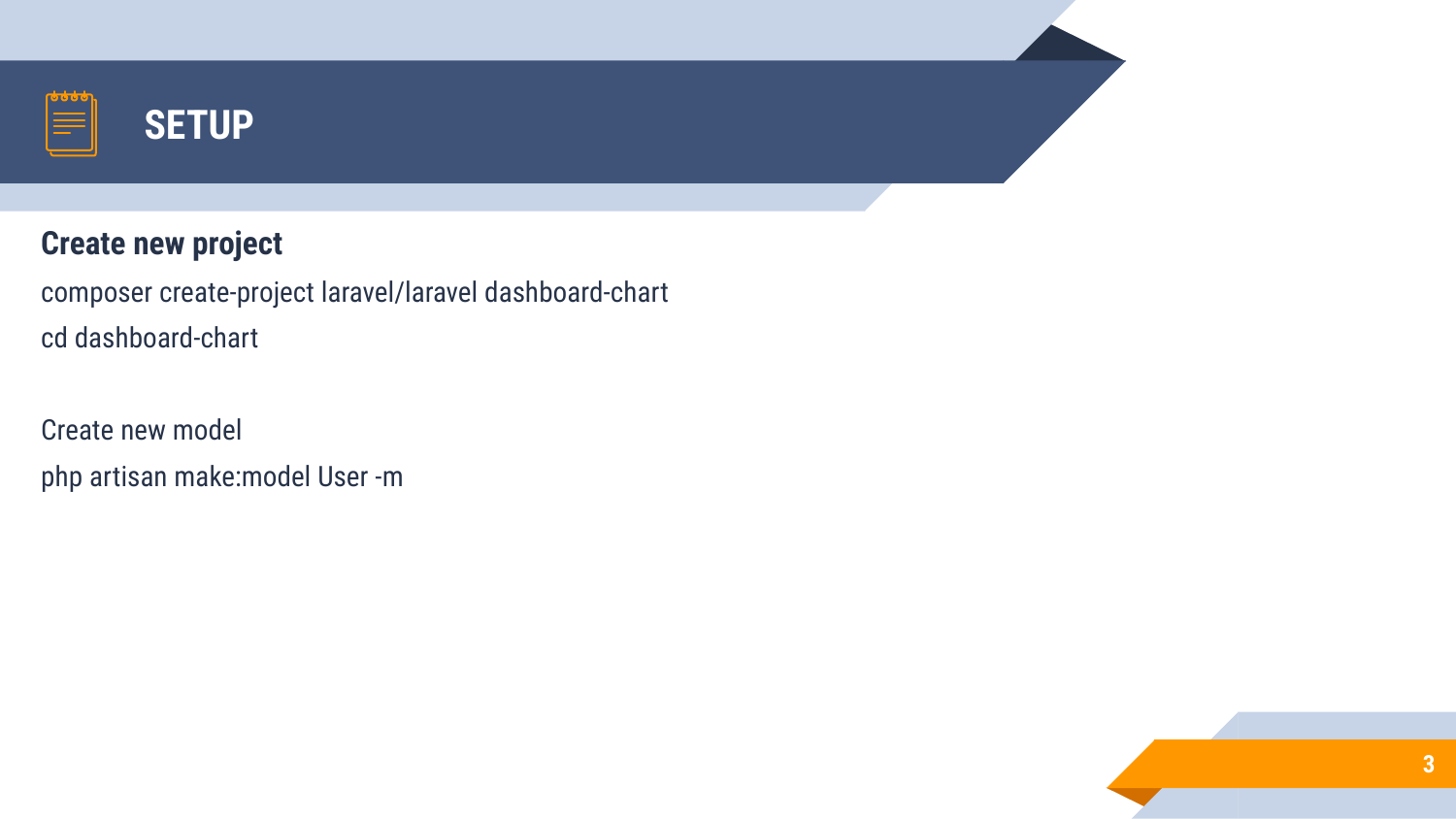

# SETUP

Create new project
composer create-project laravel/laravel dashboard-chart
cd dashboard-chart

Create new model
php artisan make:model User -m

3